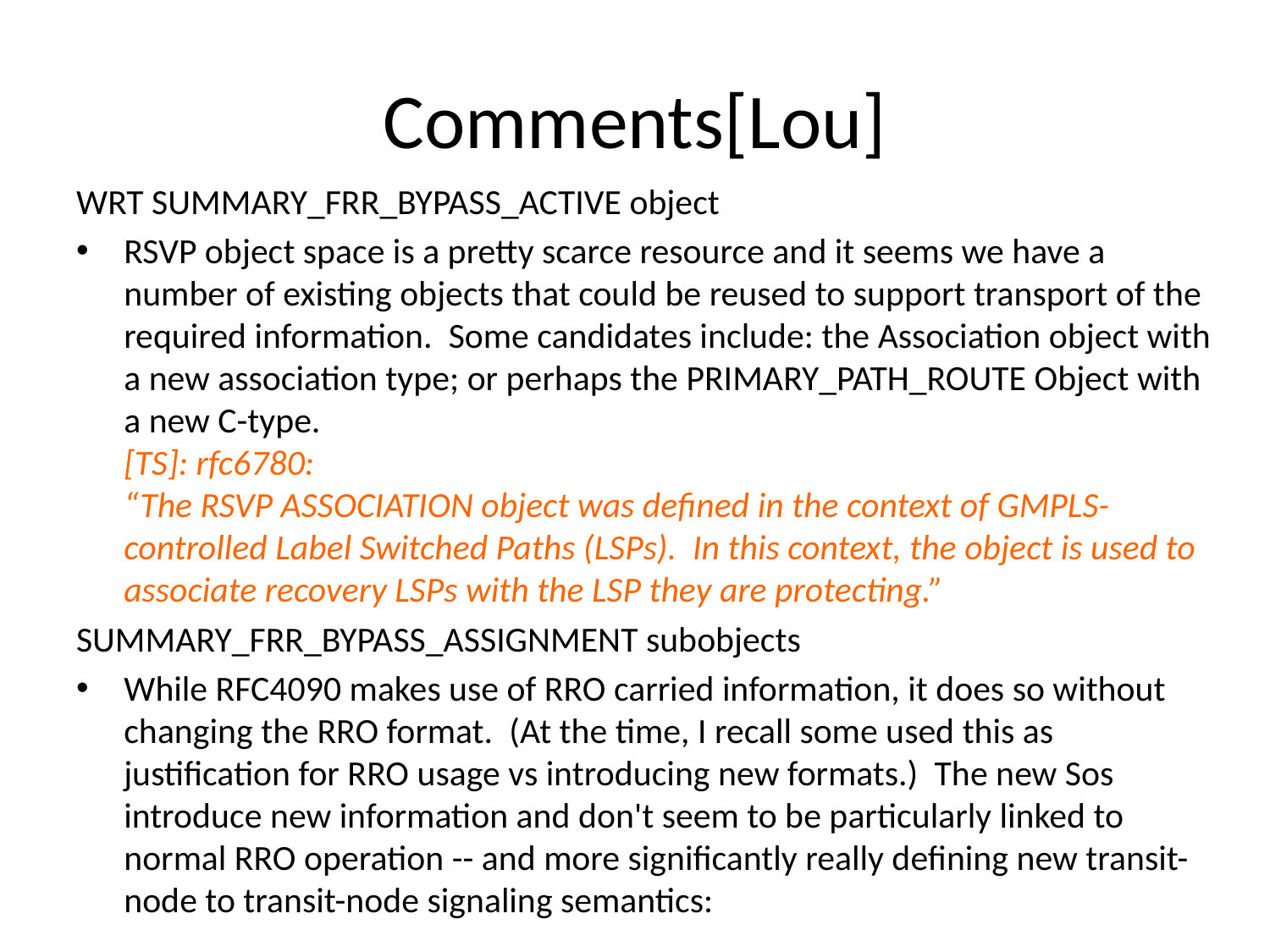

# Comments[Lou]
WRT SUMMARY_FRR_BYPASS_ACTIVE object
RSVP object space is a pretty scarce resource and it seems we have a number of existing objects that could be reused to support transport of the required information.  Some candidates include: the Association object with a new association type; or perhaps the PRIMARY_PATH_ROUTE Object with a new C-type.
[TS]: rfc6780:
“The RSVP ASSOCIATION object was defined in the context of GMPLS- controlled Label Switched Paths (LSPs).  In this context, the object is used to associate recovery LSPs with the LSP they are protecting.”
SUMMARY_FRR_BYPASS_ASSIGNMENT subobjects
While RFC4090 makes use of RRO carried information, it does so without changing the RRO format.  (At the time, I recall some used this as justification for RRO usage vs introducing new formats.)  The new Sos introduce new information and don't seem to be particularly linked to normal RRO operation -- and more significantly really defining new transit-node to transit-node signaling semantics:
[TS]: the new SO, is recording local information that if intercepted by another LSR (PLR or MP that understands it) can use it for further summary FRR processing. This resembles to an extent what other RRO SOs do today (e.g. node-id and label Sos) for regular FRR